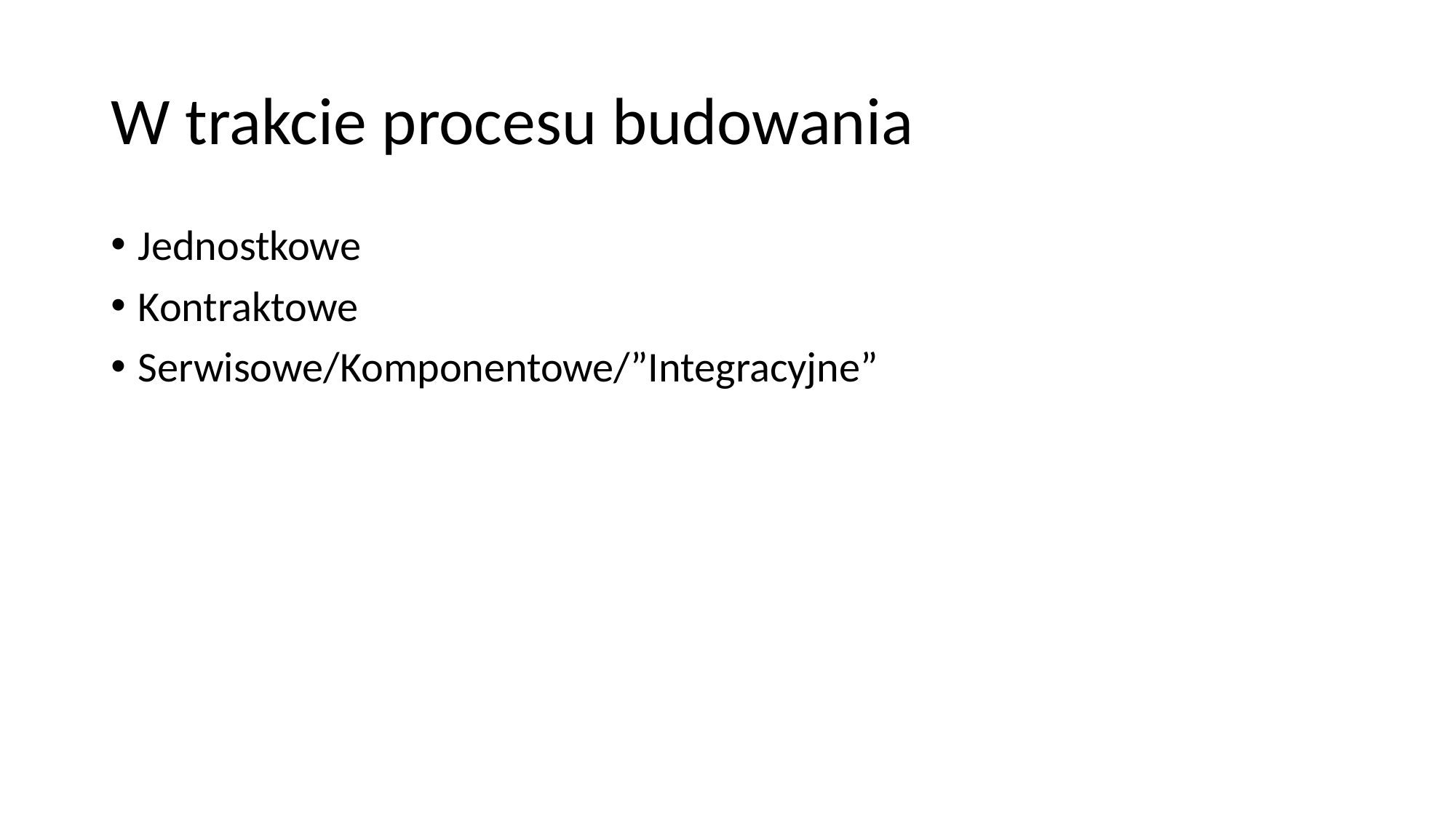

# W trakcie procesu budowania
Jednostkowe
Kontraktowe
Serwisowe/Komponentowe/”Integracyjne”